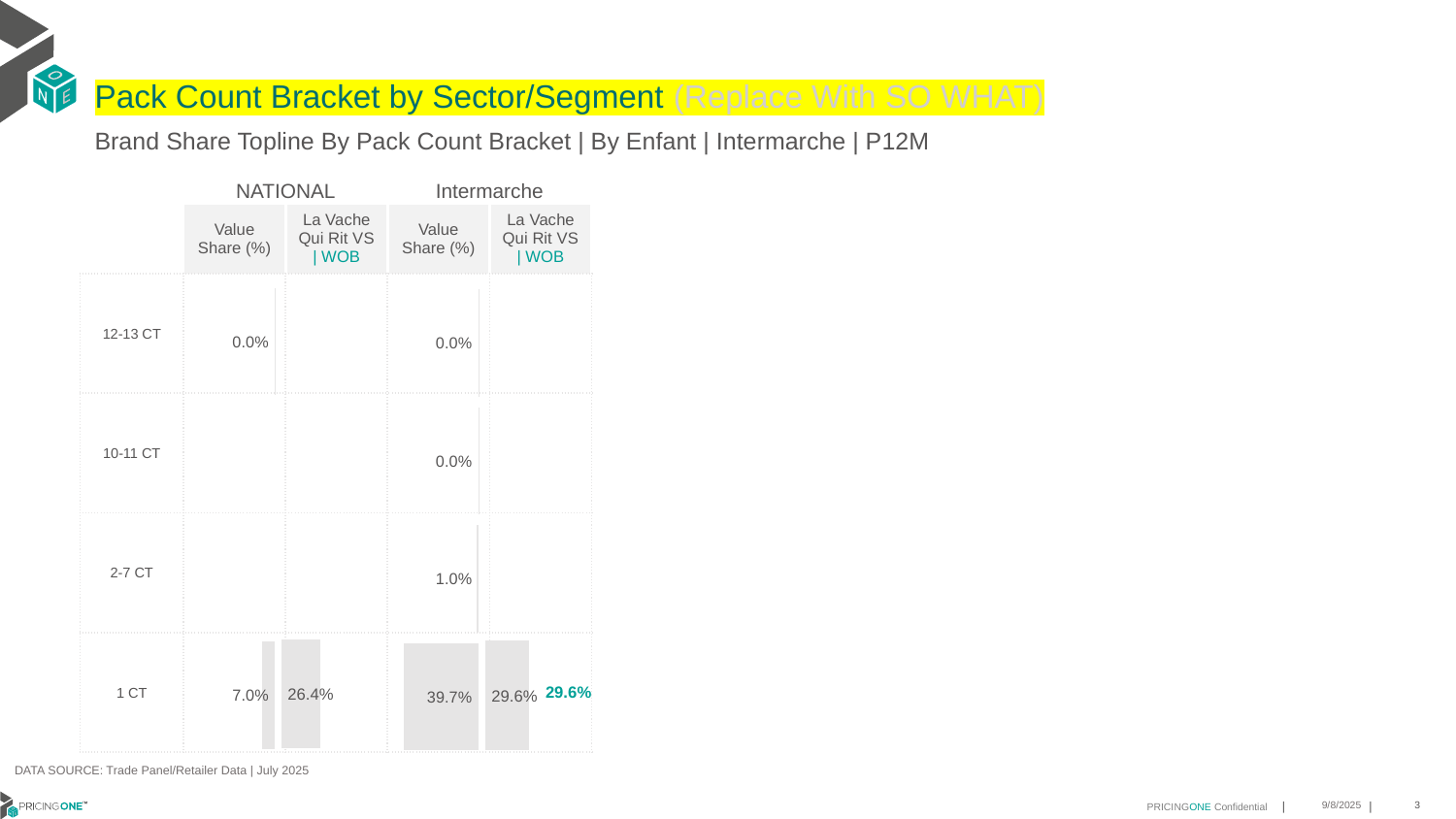

# Pack Count Bracket by Sector/Segment (Replace With SO WHAT)
Brand Share Topline By Pack Count Bracket | By Enfant | Intermarche | P12M
|  | NATIONAL |  | Intermarche |  |
| --- | --- | --- | --- | --- |
|  | Value Share (%) | La Vache Qui Rit VS | WOB | Value Share (%) | La Vache Qui Rit VS | WOB |
| 12-13 CT |  |  |  |  |
| 10-11 CT |  |  |  |  |
| 2-7 CT |  |  |  |  |
| 1 CT |  |  |  | 29.6% |

### Chart

| Category | Value Share NATIONAL |
|---|---|
| 12-13 CT | None |
| 10-11 CT | None |
| 2-7 CT | None |
| 1 CT | 0.2643026268518659 |

### Chart

| Category | Value Share |
|---|---|
| 12-13 CT | 1.1177703347121914e-07 |
| 10-11 CT | None |
| 2-7 CT | None |
| 1 CT | 0.06965104558806437 |

### Chart

| Category | Value Share |
|---|---|
| 12-13 CT | None |
| 10-11 CT | None |
| 2-7 CT | None |
| 1 CT | 0.2960830729772855 |

### Chart

| Category | Value Share |
|---|---|
| 12-13 CT | 5.554886826266592e-07 |
| 10-11 CT | 5.114473804235225e-08 |
| 2-7 CT | 0.0099025092144793 |
| 1 CT | 0.3970857138678293 |
DATA SOURCE: Trade Panel/Retailer Data | July 2025

9/8/2025
3